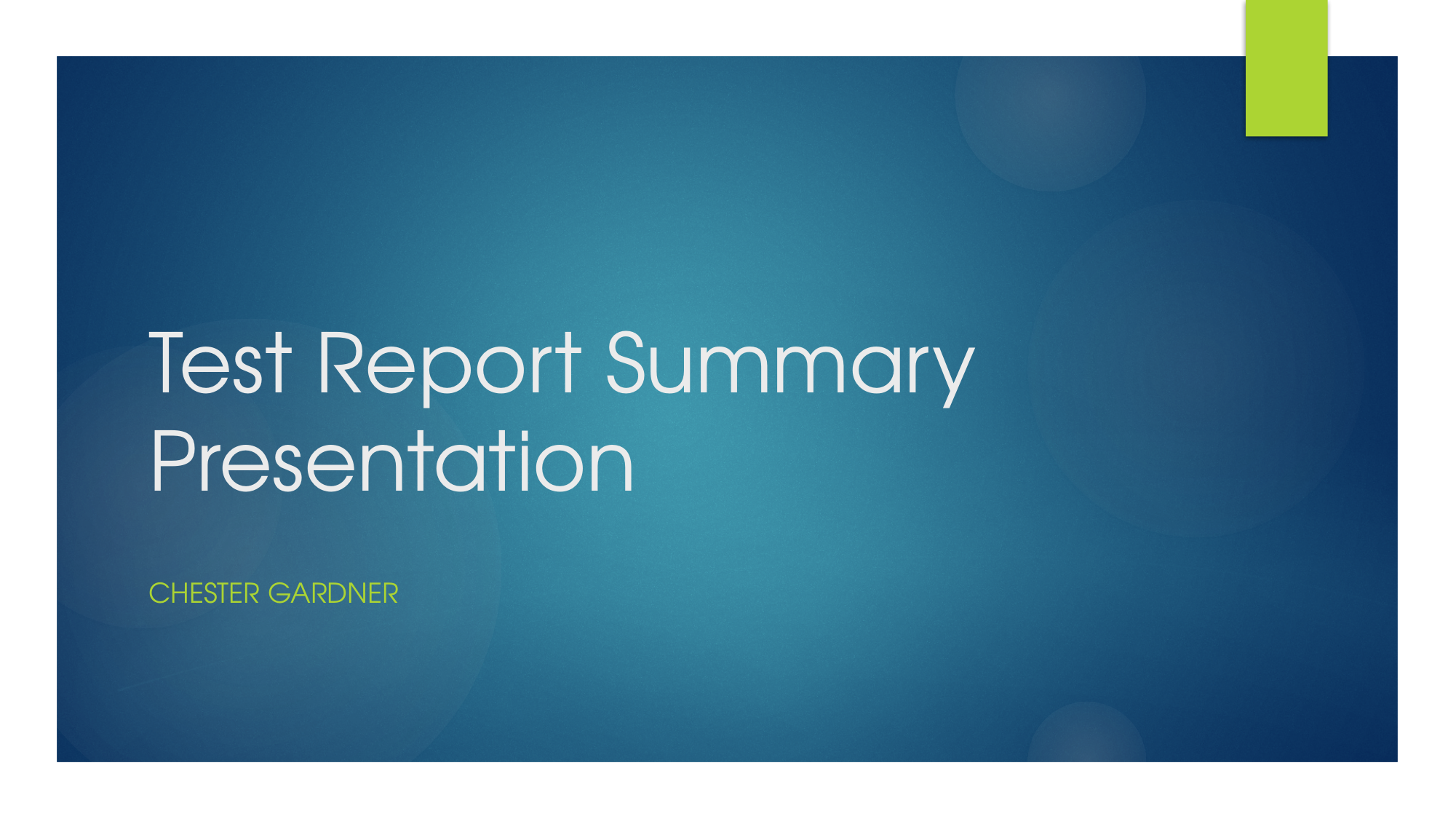

# Test Report Summary Presentation
Chester Gardner